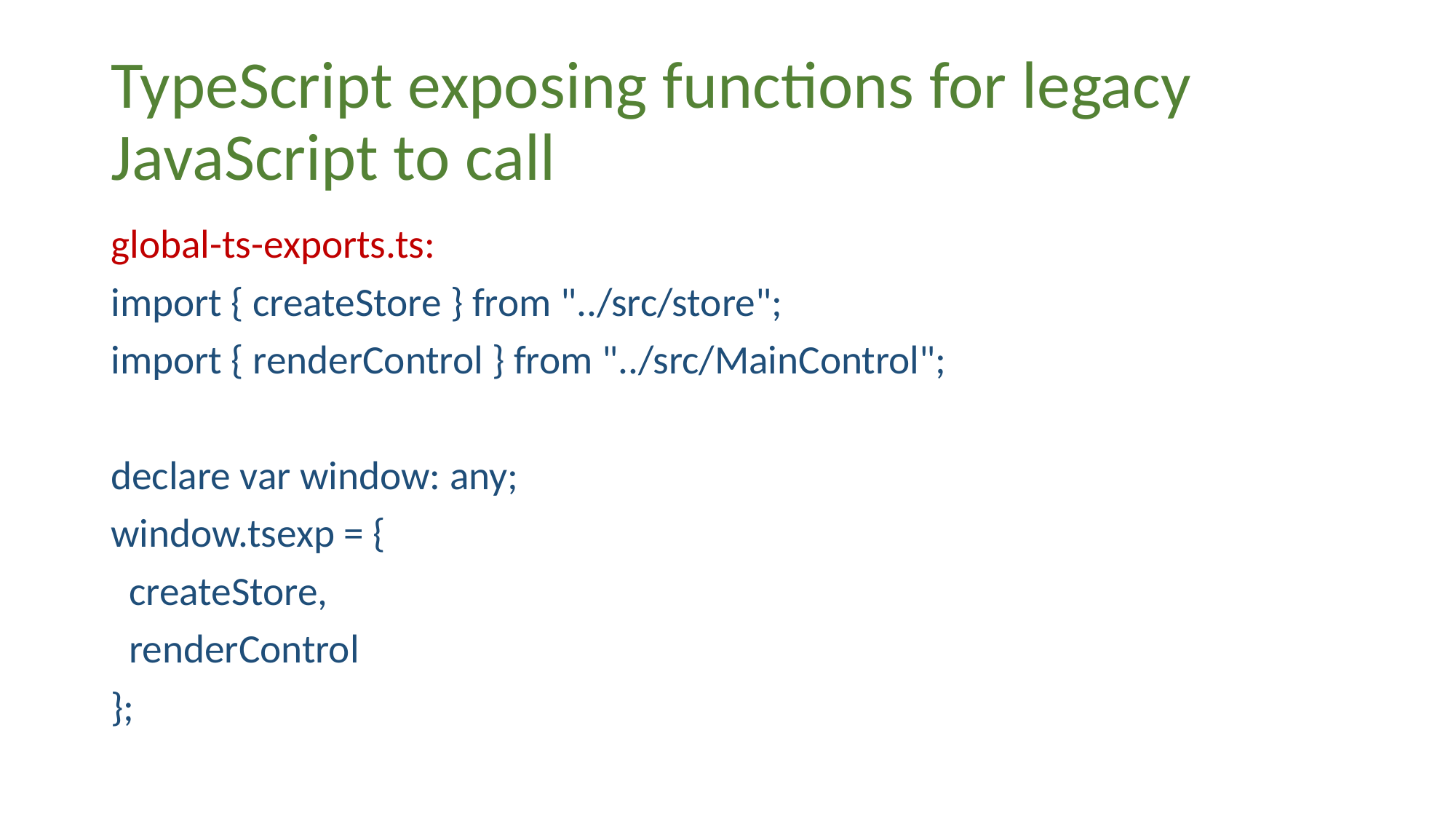

# TypeScript exposing functions for legacy JavaScript to call
global-ts-exports.ts:
import { createStore } from "../src/store";
import { renderControl } from "../src/MainControl";

declare var window: any;
window.tsexp = {
  createStore,
  renderControl
};